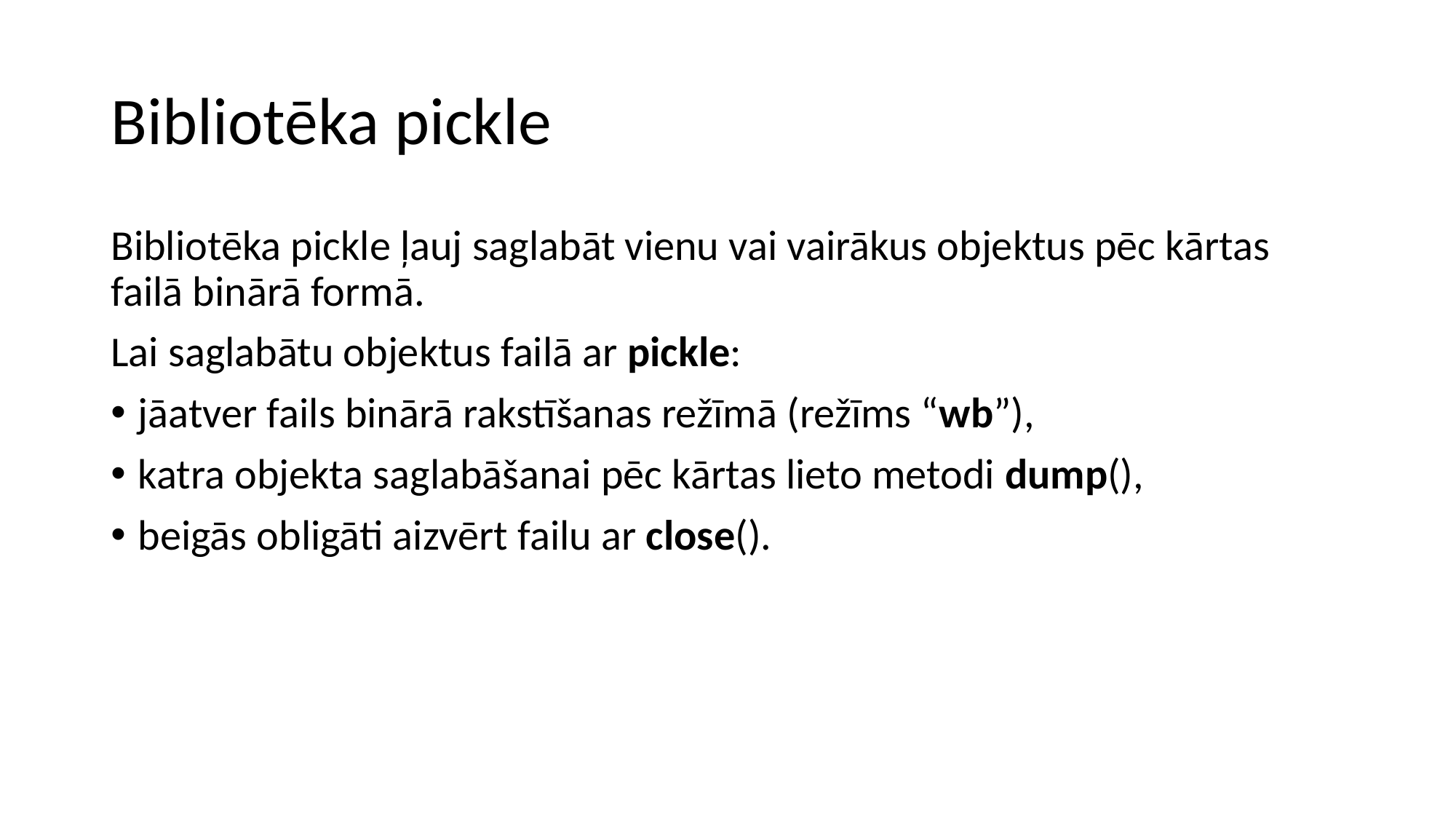

# Bibliotēka pickle
Bibliotēka pickle ļauj saglabāt vienu vai vairākus objektus pēc kārtas failā binārā formā.
Lai saglabātu objektus failā ar pickle:
jāatver fails binārā rakstīšanas režīmā (režīms “wb”),
katra objekta saglabāšanai pēc kārtas lieto metodi dump(),
beigās obligāti aizvērt failu ar close().